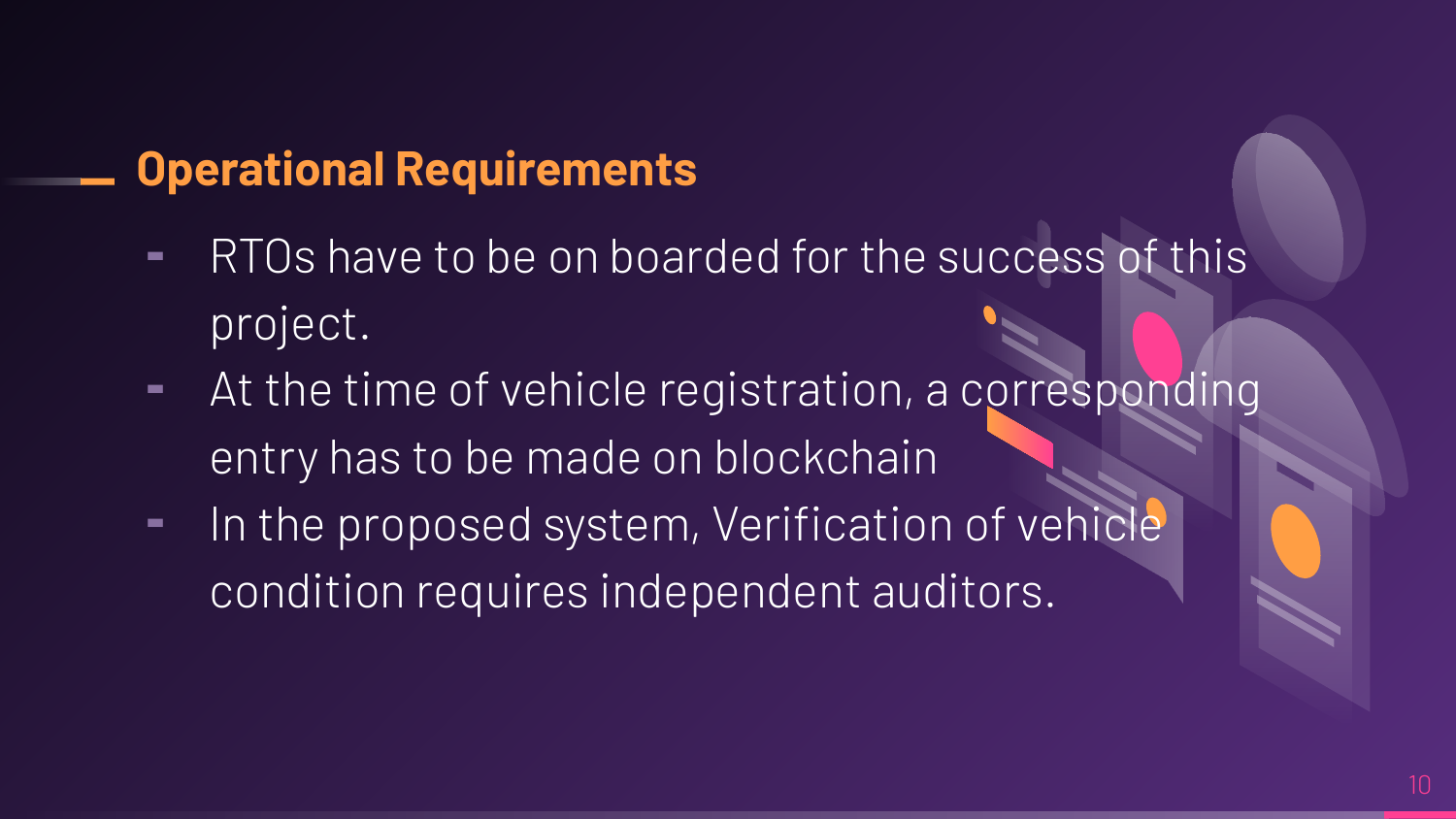

# Operational Requirements
RTOs have to be on boarded for the success of this project.
At the time of vehicle registration, a corresponding entry has to be made on blockchain
In the proposed system, Verification of vehicle condition requires independent auditors.
10